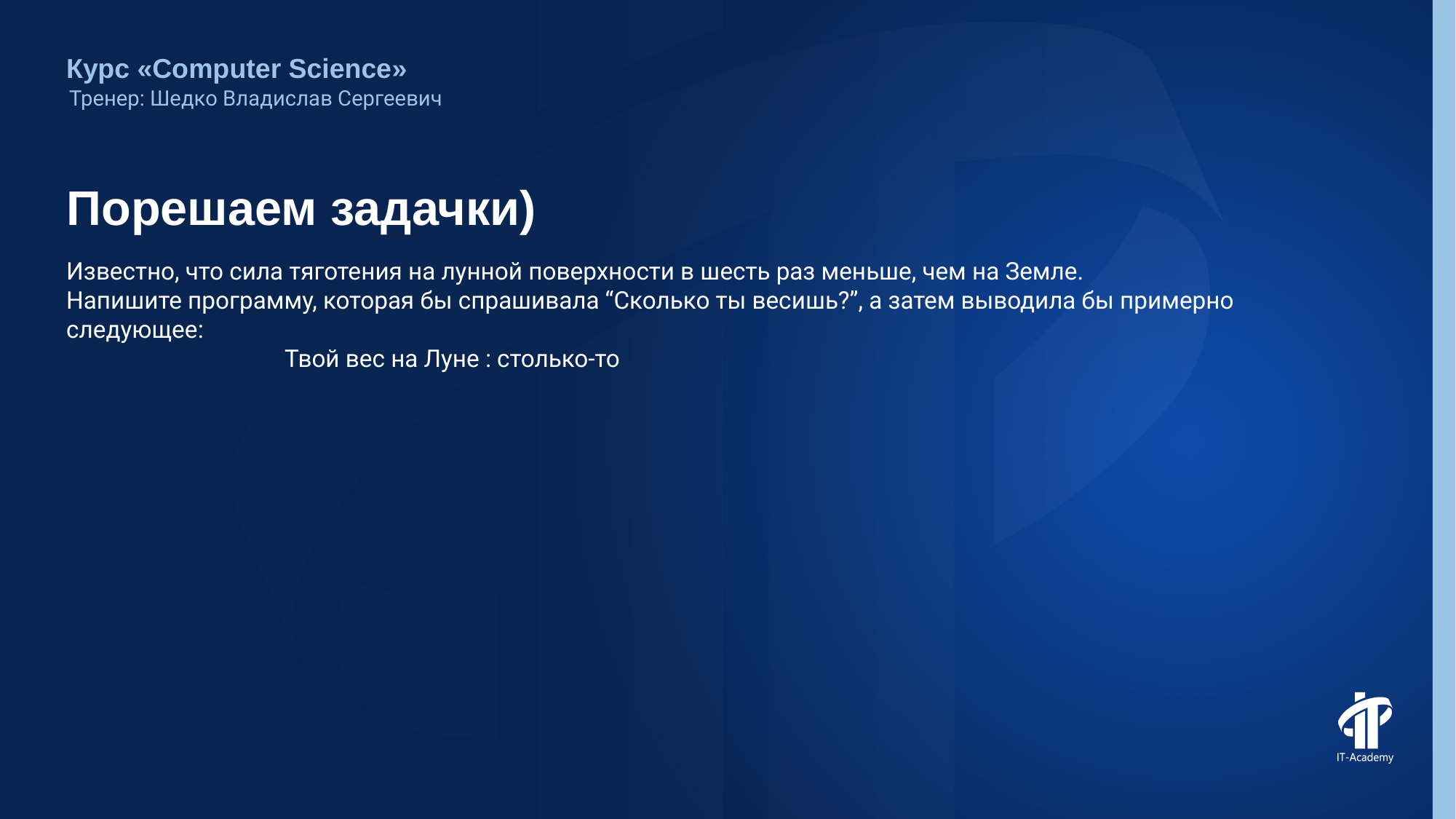

Курс «Computer Science»
Тренер: Шедко Владислав Сергеевич

# Порешаем задачки)
Известно, что сила тяготения на лунной поверхности в шесть раз меньше, чем на Земле.
Напишите программу, которая бы спрашивала “Сколько ты весишь?”, а затем выводила бы примерно следующее:
		Твой вес на Луне : столько-то